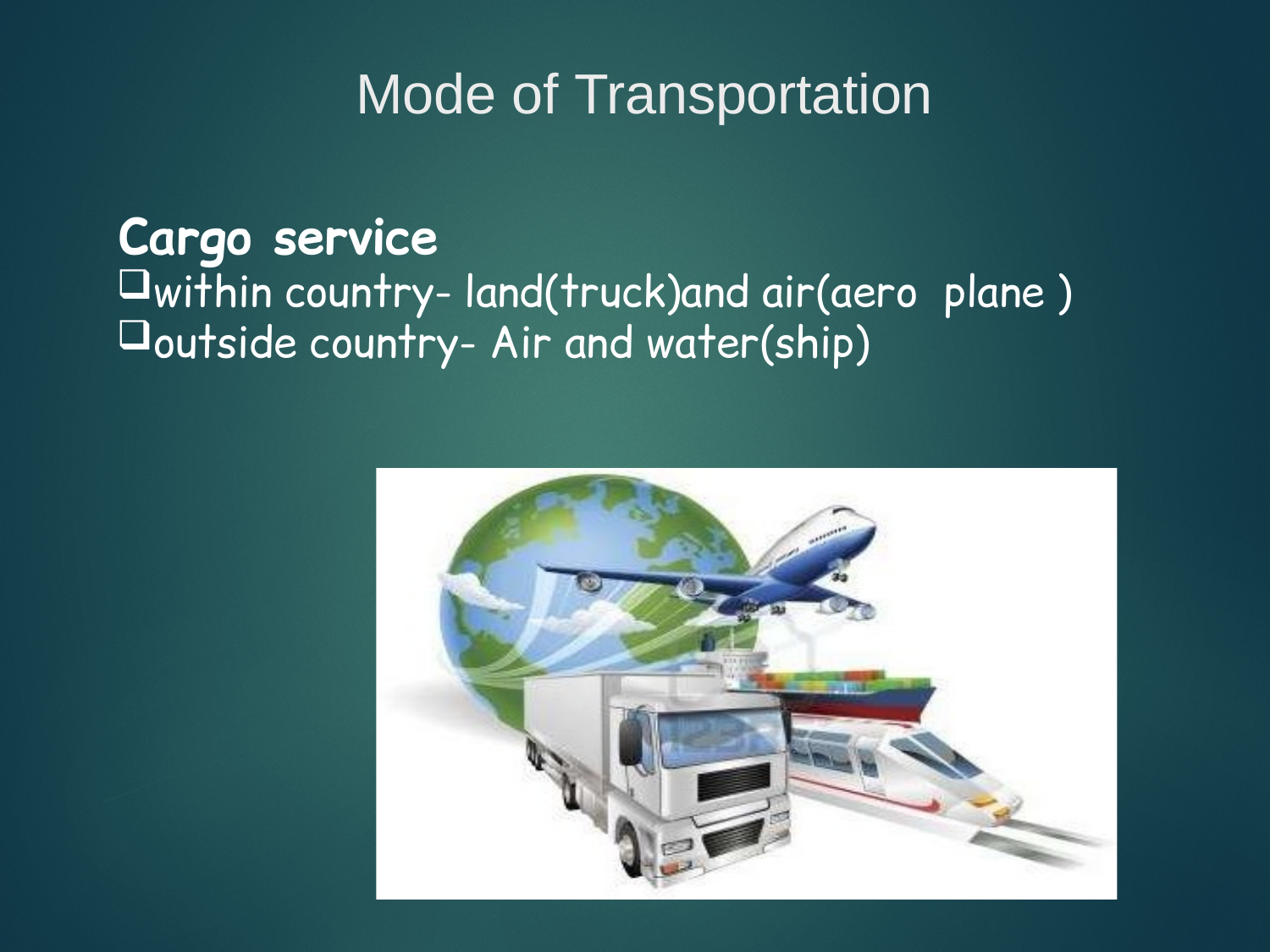

# Mode of Transportation
Cargo service
within country- land(truck)and air(aero  plane )
outside country- Air and water(ship)